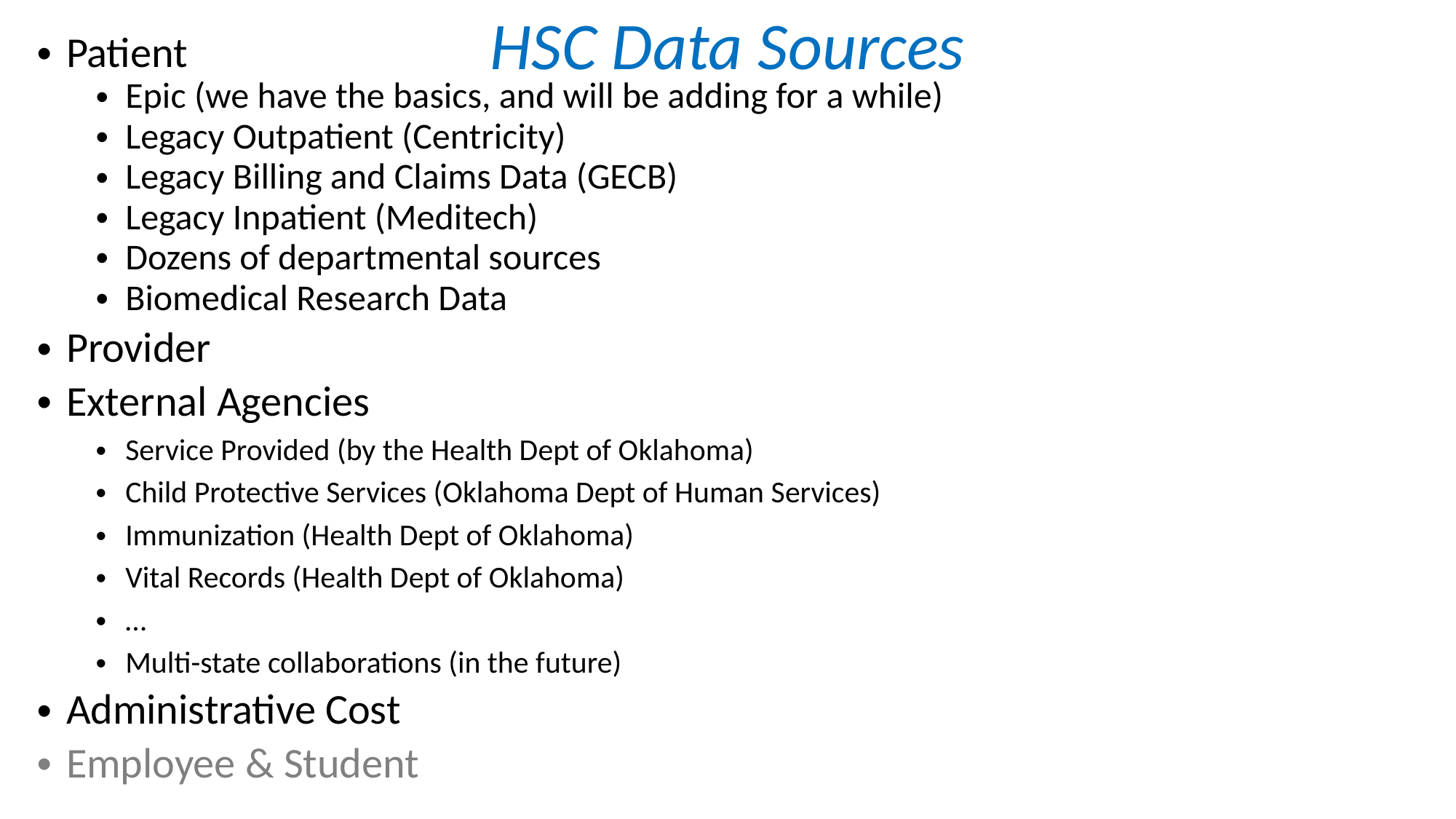

# HSC Data Sources
Patient
Epic (we have the basics, and will be adding for a while)
Legacy Outpatient (Centricity)
Legacy Billing and Claims Data (GECB)
Legacy Inpatient (Meditech)
Dozens of departmental sources
Biomedical Research Data
Provider
External Agencies
Service Provided (by the Health Dept of Oklahoma)
Child Protective Services (Oklahoma Dept of Human Services)
Immunization (Health Dept of Oklahoma)
Vital Records (Health Dept of Oklahoma)
…
Multi-state collaborations (in the future)
Administrative Cost
Employee & Student